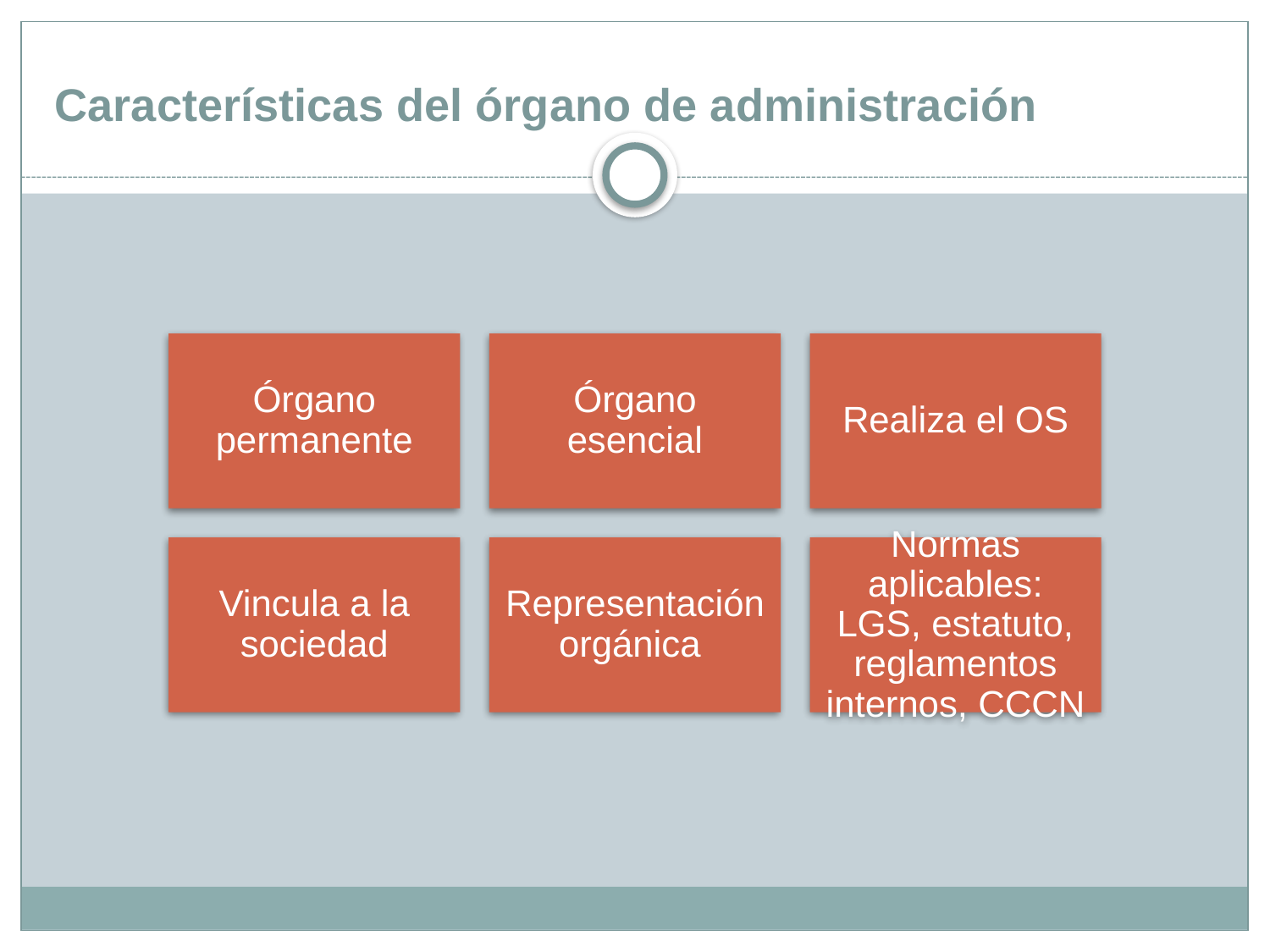

# Características del órgano de administración
Órgano permanente
Órgano esencial
Realiza el OS
Vincula a la sociedad
Representación orgánica
Normas aplicables: LGS, estatuto, reglamentos internos, CCCN